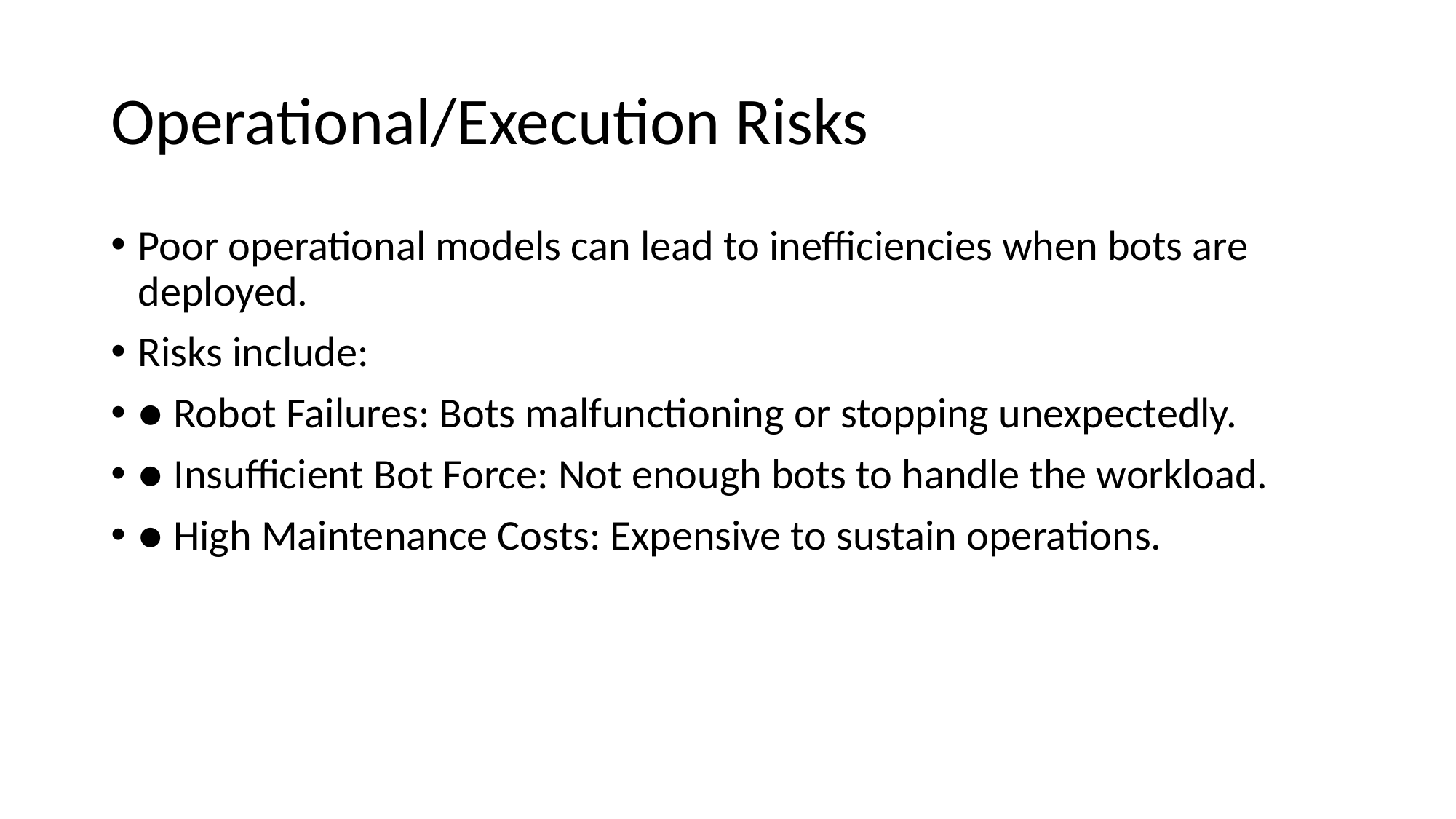

# Operational/Execution Risks
Poor operational models can lead to inefficiencies when bots are deployed.
Risks include:
● Robot Failures: Bots malfunctioning or stopping unexpectedly.
● Insufficient Bot Force: Not enough bots to handle the workload.
● High Maintenance Costs: Expensive to sustain operations.